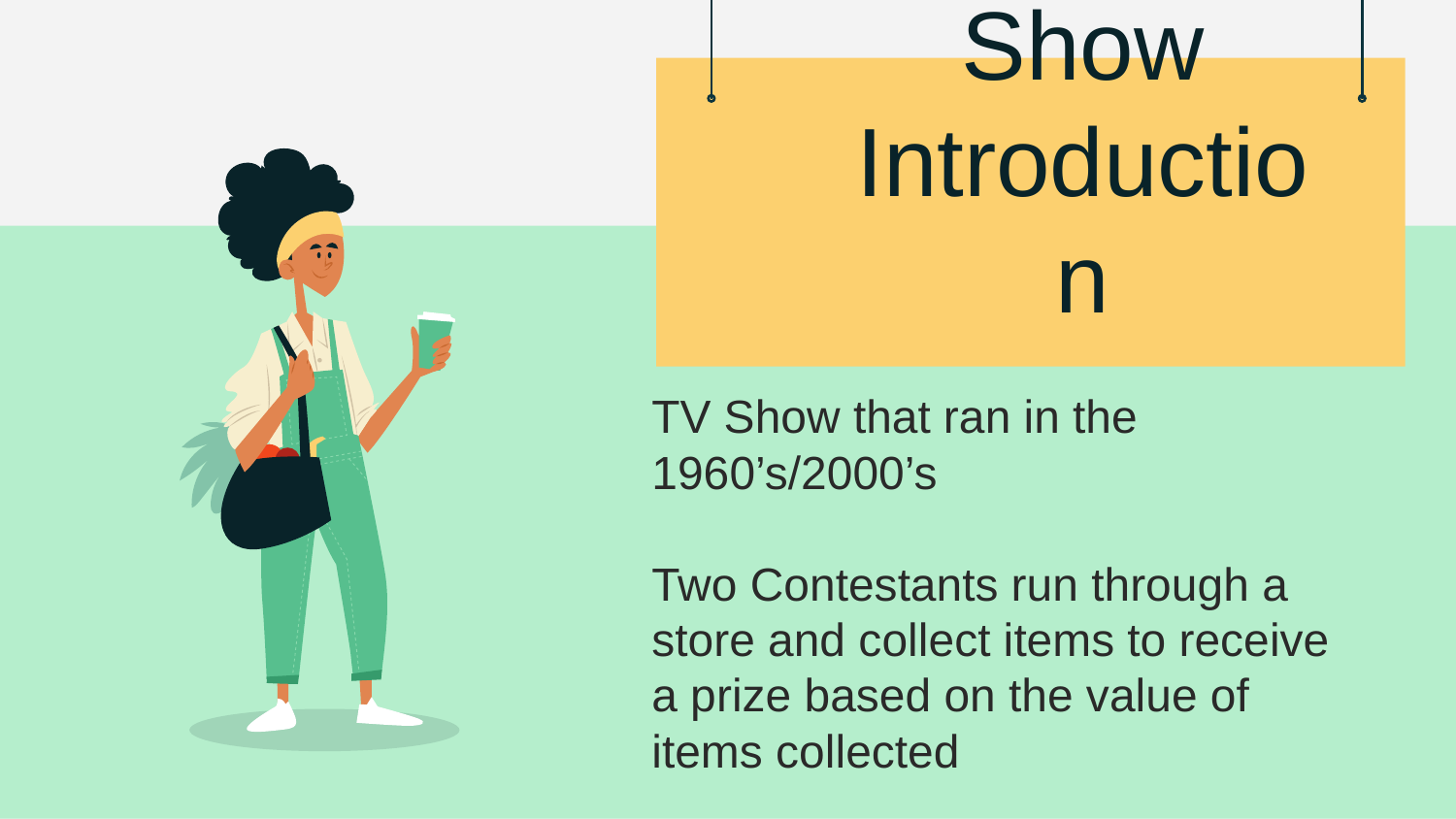

# Game Show Introduction

TV Show that ran in the 1960’s/2000’s

Two Contestants run through a store and collect items to receive a prize based on the value of items collected